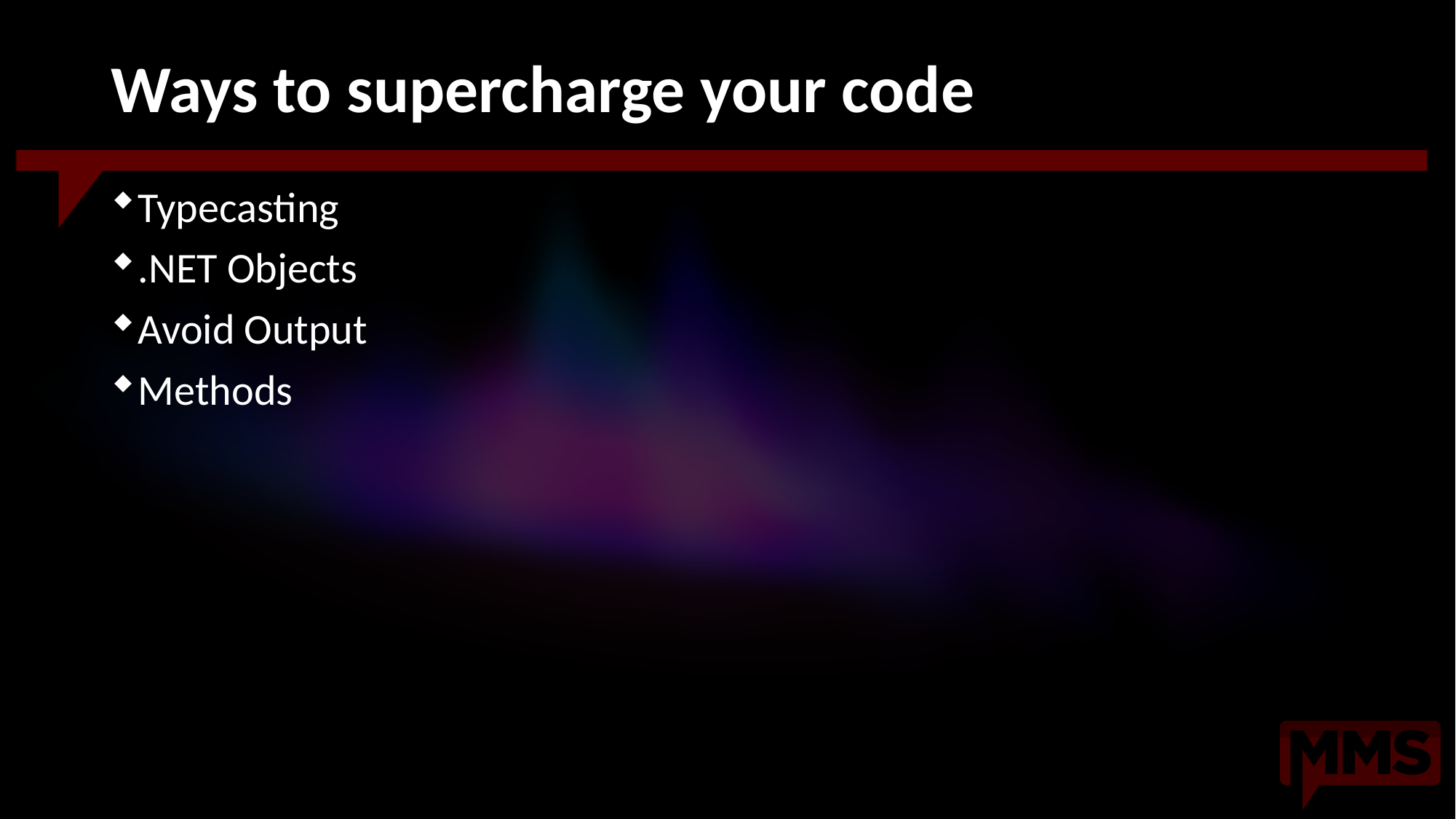

# Ways to supercharge your code
Typecasting
.NET Objects
Avoid Output
Methods